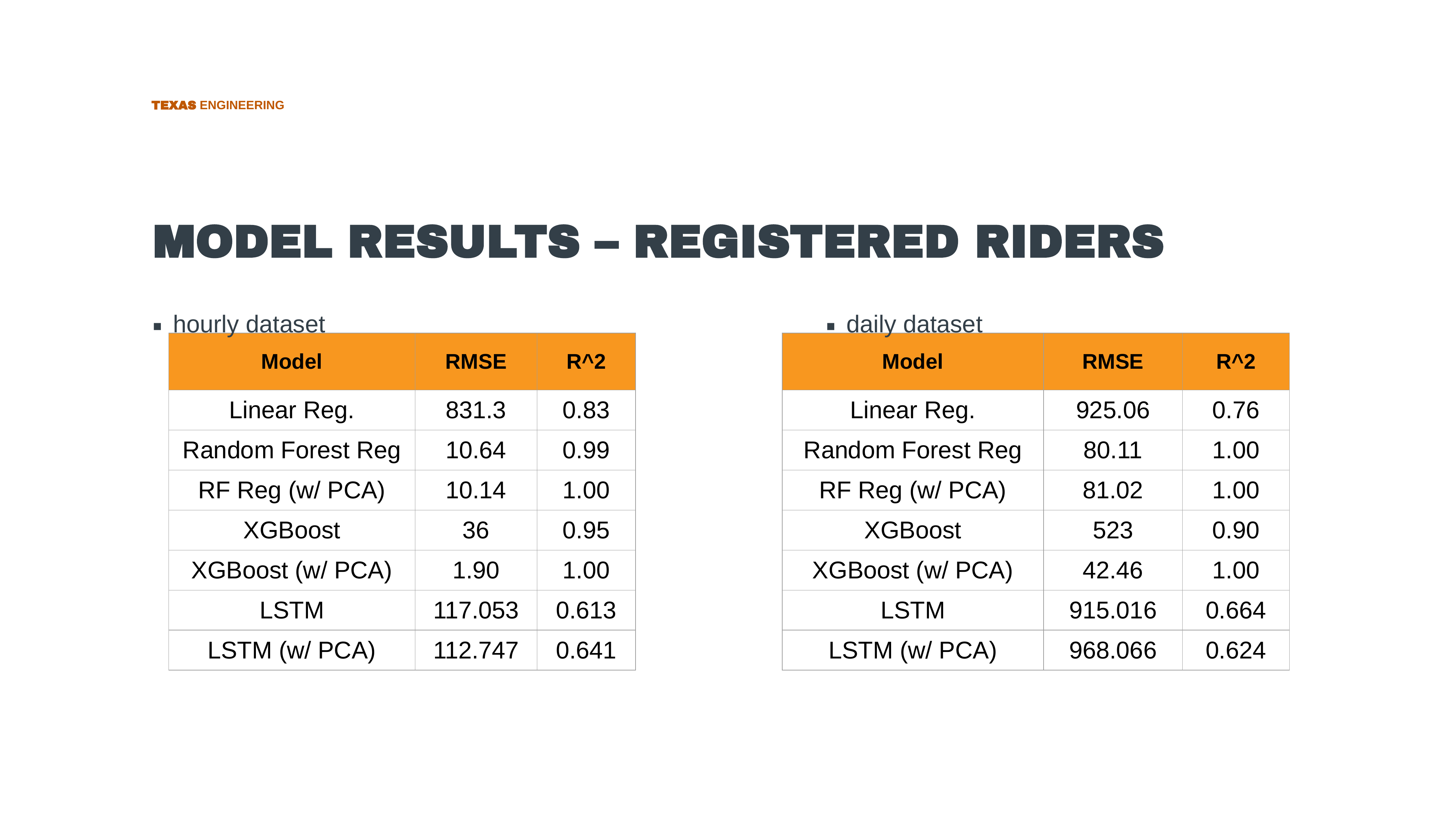

MODEL RESULTS – REGISTERED RIDERS
hourly dataset
daily dataset
| Model | RMSE | R^2 |
| --- | --- | --- |
| Linear Reg. | 831.3 | 0.83 |
| Random Forest Reg | 10.64 | 0.99 |
| RF Reg (w/ PCA) | 10.14 | 1.00 |
| XGBoost | 36 | 0.95 |
| XGBoost (w/ PCA) | 1.90 | 1.00 |
| LSTM | 117.053 | 0.613 |
| LSTM (w/ PCA) | 112.747 | 0.641 |
| Model | RMSE | R^2 |
| --- | --- | --- |
| Linear Reg. | 925.06 | 0.76 |
| Random Forest Reg | 80.11 | 1.00 |
| RF Reg (w/ PCA) | 81.02 | 1.00 |
| XGBoost | 523 | 0.90 |
| XGBoost (w/ PCA) | 42.46 | 1.00 |
| LSTM | 915.016 | 0.664 |
| LSTM (w/ PCA) | 968.066 | 0.624 |